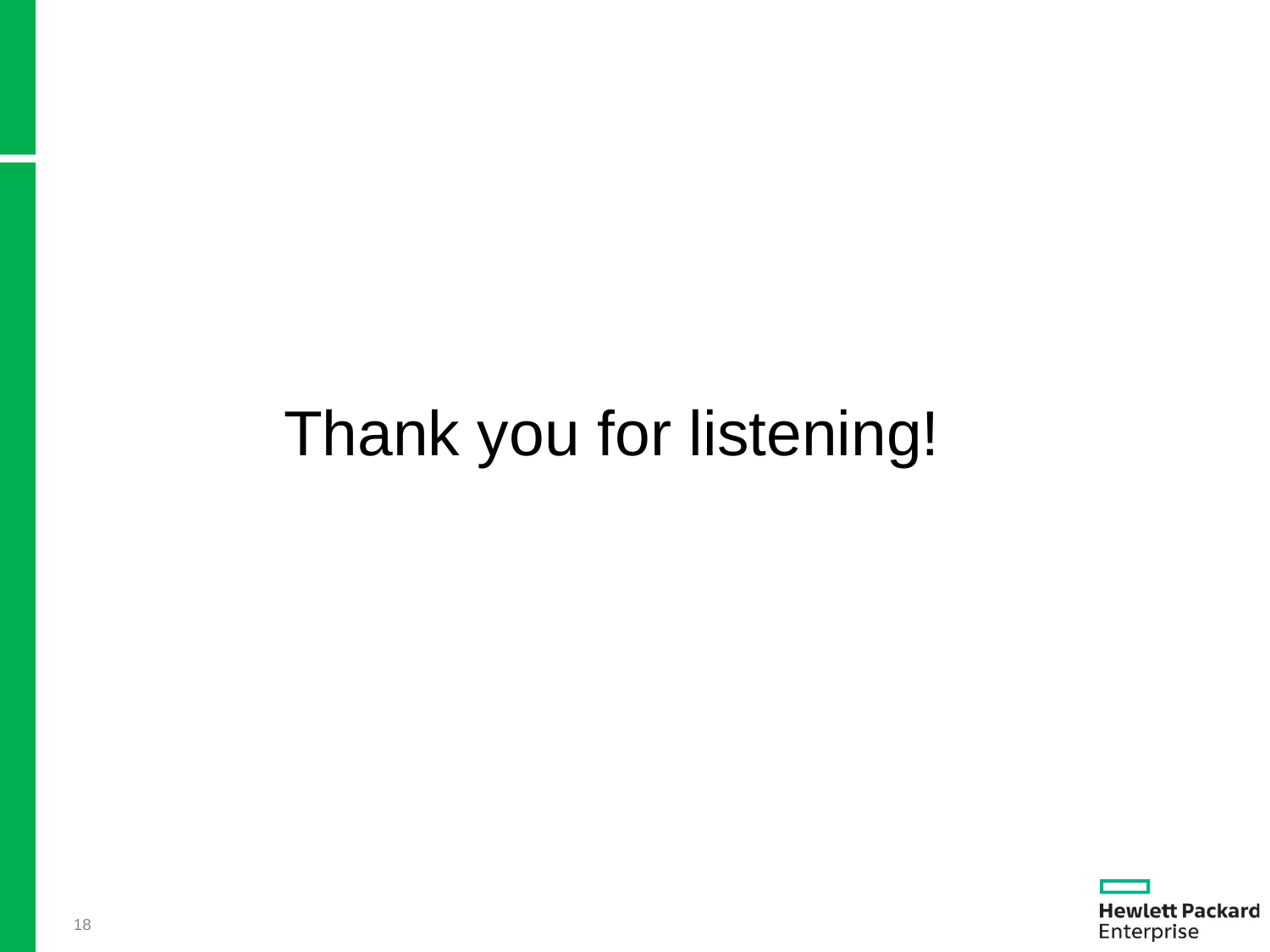

18
# Thank you for listening!
15 April 2016